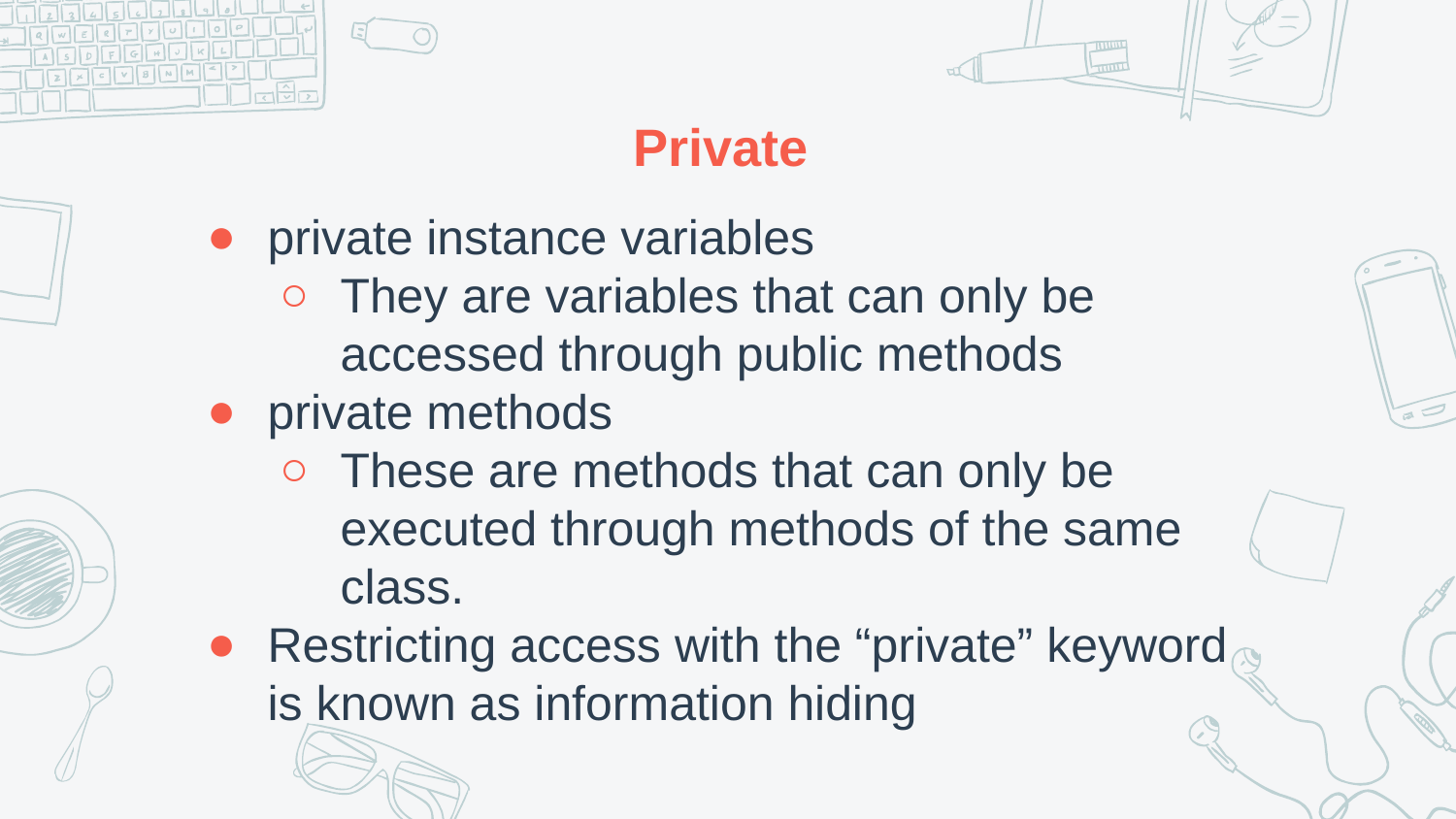

# Private
private instance variables
They are variables that can only be accessed through public methods
private methods
These are methods that can only be executed through methods of the same class.
Restricting access with the “private” keyword is known as information hiding